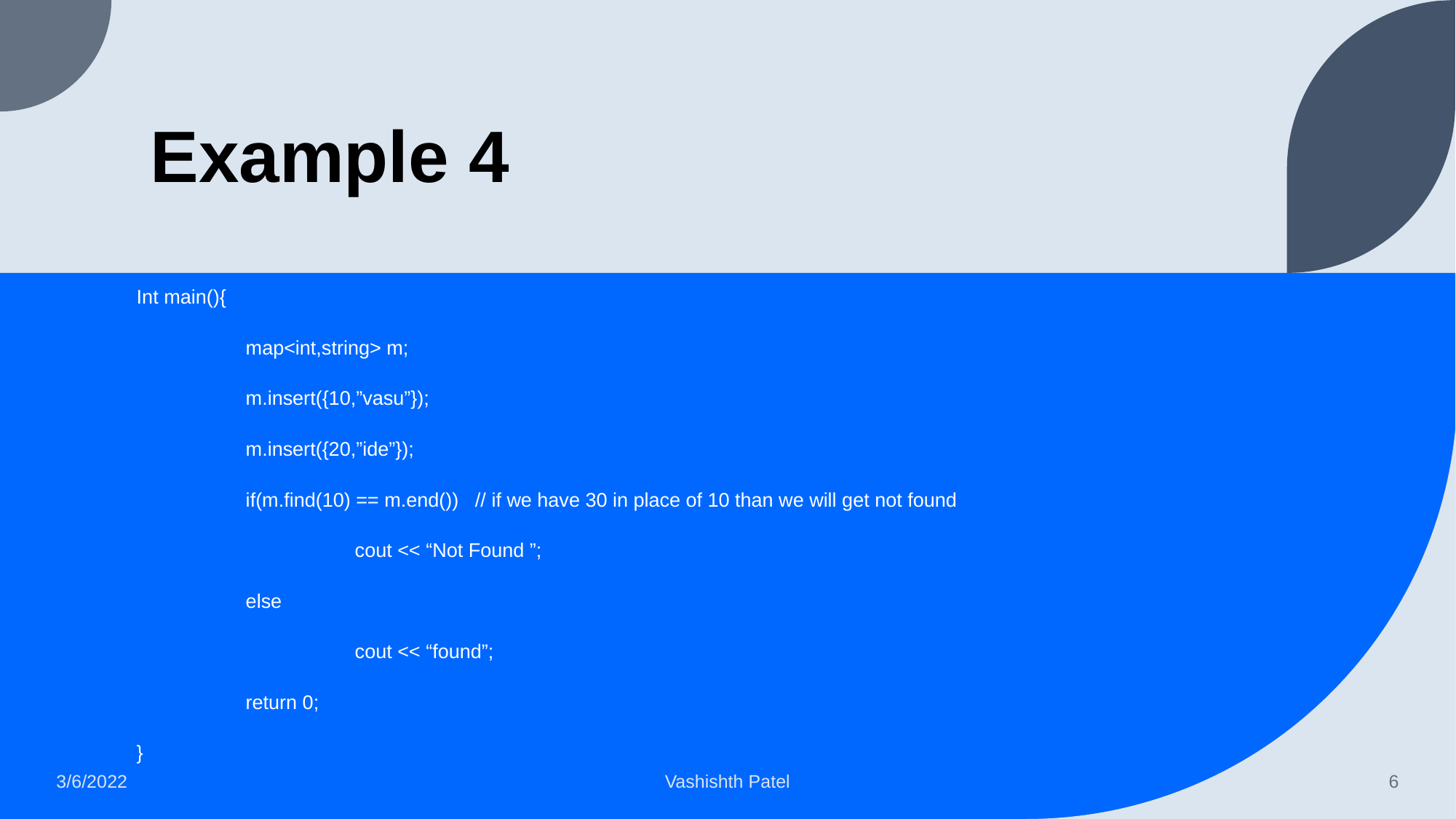

# Example 4
Int main(){
	map<int,string> m;
	m.insert({10,”vasu”});
	m.insert({20,”ide”});
	if(m.find(10) == m.end())   // if we have 30 in place of 10 than we will get not found
		cout << “Not Found ”;
	else
		cout << “found”;
	return 0;
}

3/6/2022
Vashishth Patel
6